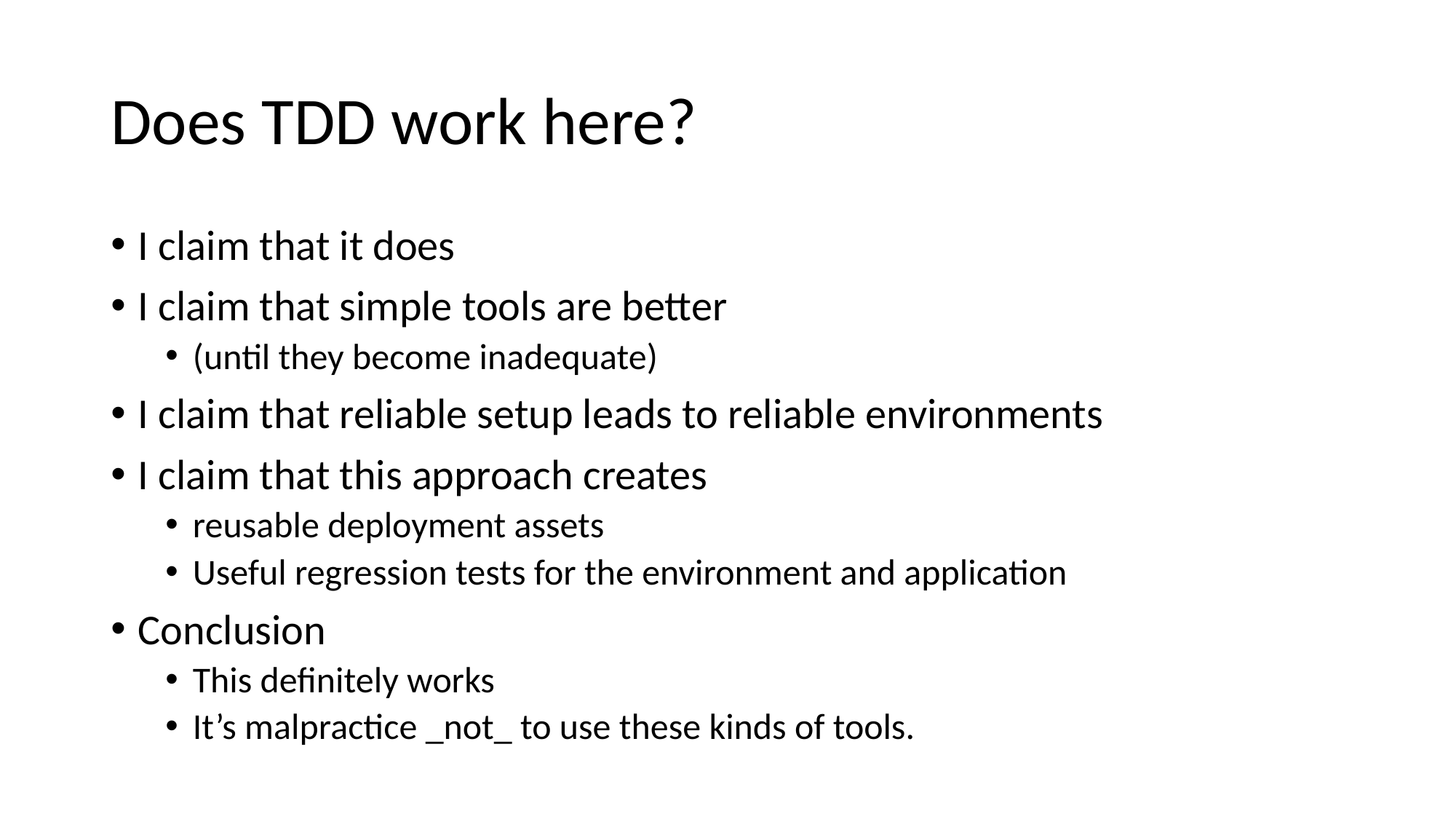

# Does TDD work here?
I claim that it does
I claim that simple tools are better
(until they become inadequate)
I claim that reliable setup leads to reliable environments
I claim that this approach creates
reusable deployment assets
Useful regression tests for the environment and application
Conclusion
This definitely works
It’s malpractice _not_ to use these kinds of tools.